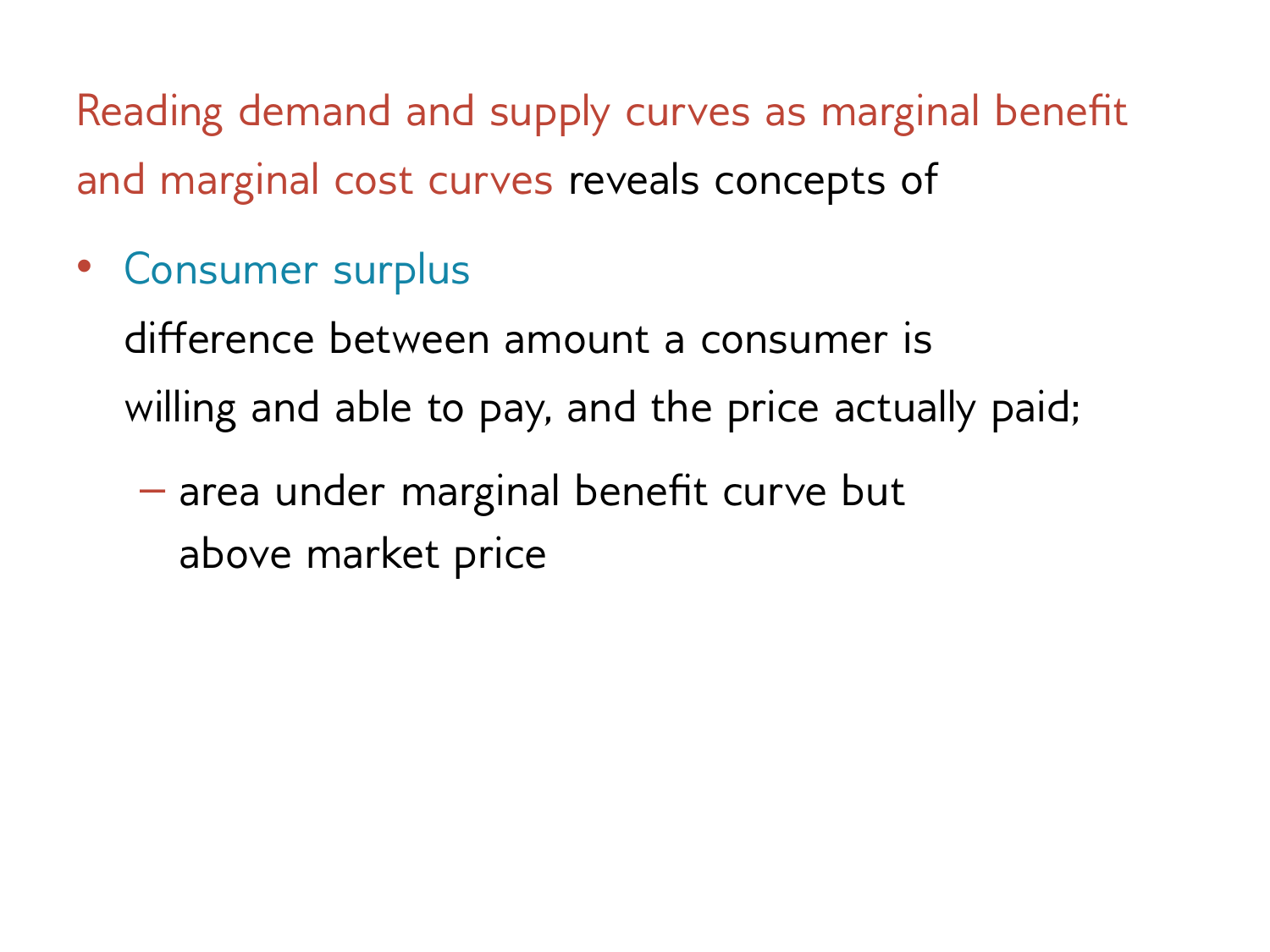

Reading demand and supply curves as marginal benefit
and marginal cost curves reveals concepts of
Consumer surplus
difference between amount a consumer is
willing and able to pay, and the price actually paid;
area under marginal benefit curve but
above market price